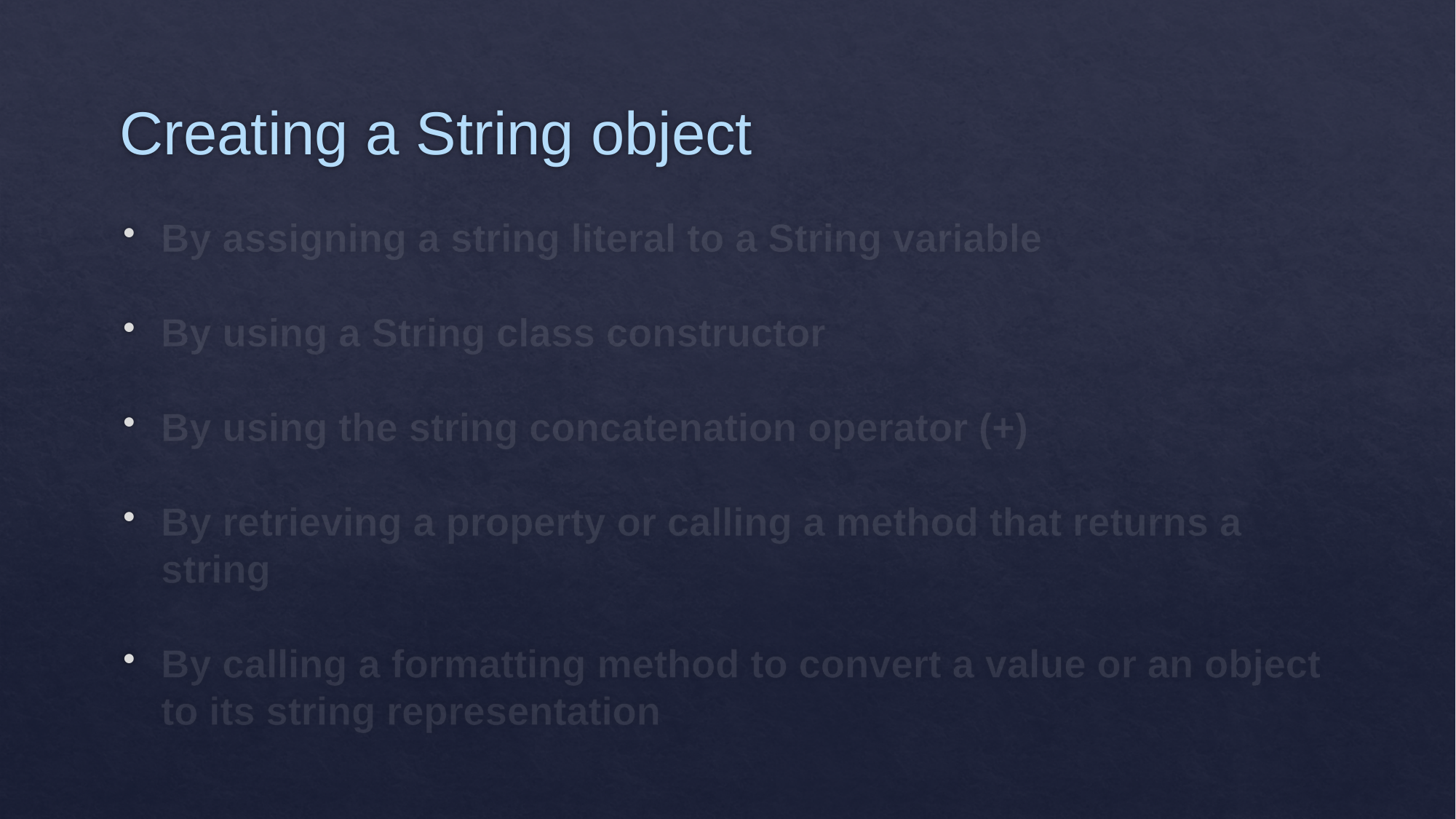

# Creating a String object
By assigning a string literal to a String variable

By using a String class constructor

By using the string concatenation operator (+)

By retrieving a property or calling a method that returns a string

By calling a formatting method to convert a value or an object to its string representation